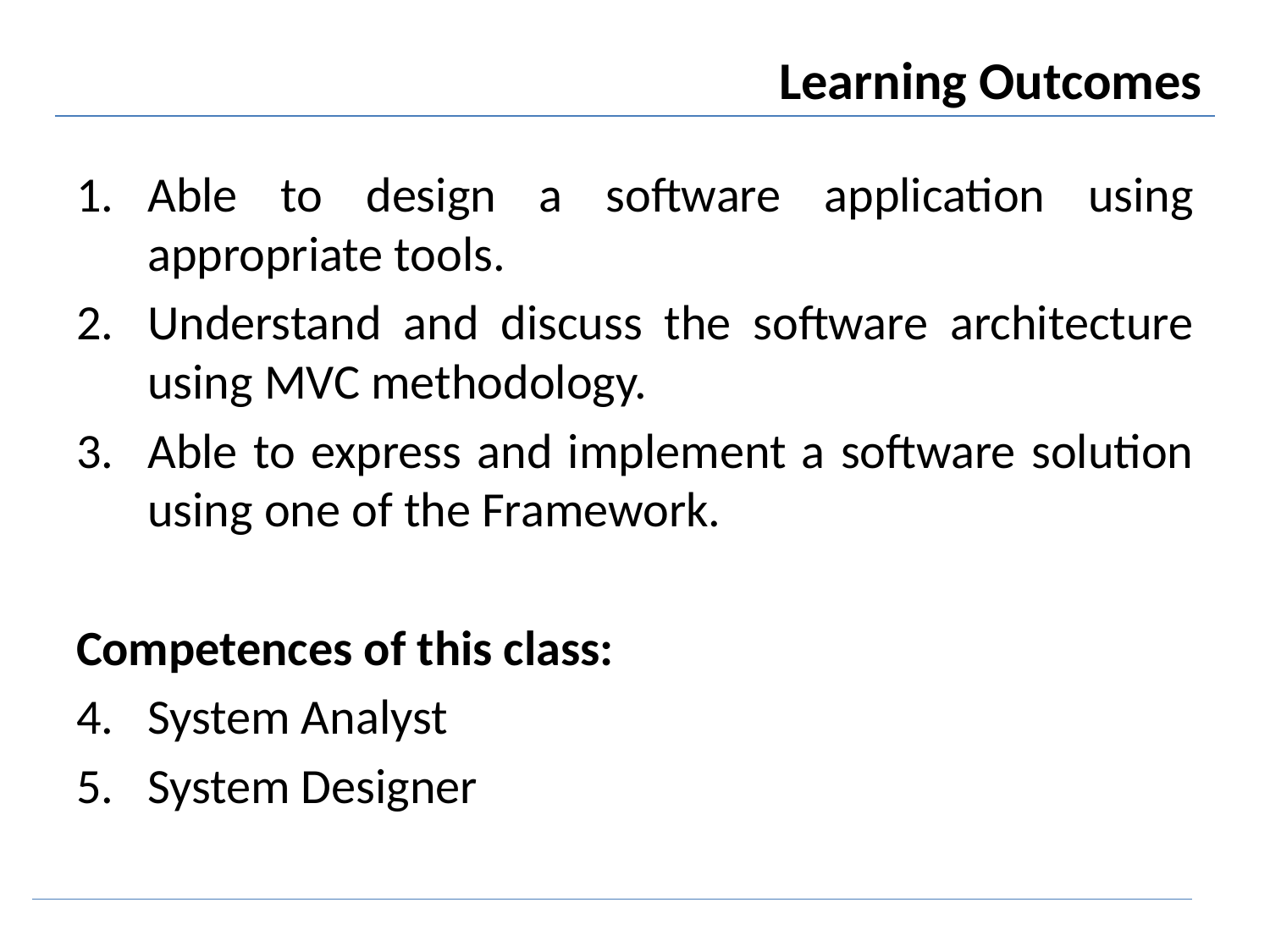

# Learning Outcomes
Able to design a software application using appropriate tools.
Understand and discuss the software architecture using MVC methodology.
Able to express and implement a software solution using one of the Framework.

Competences of this class:
System Analyst
System Designer